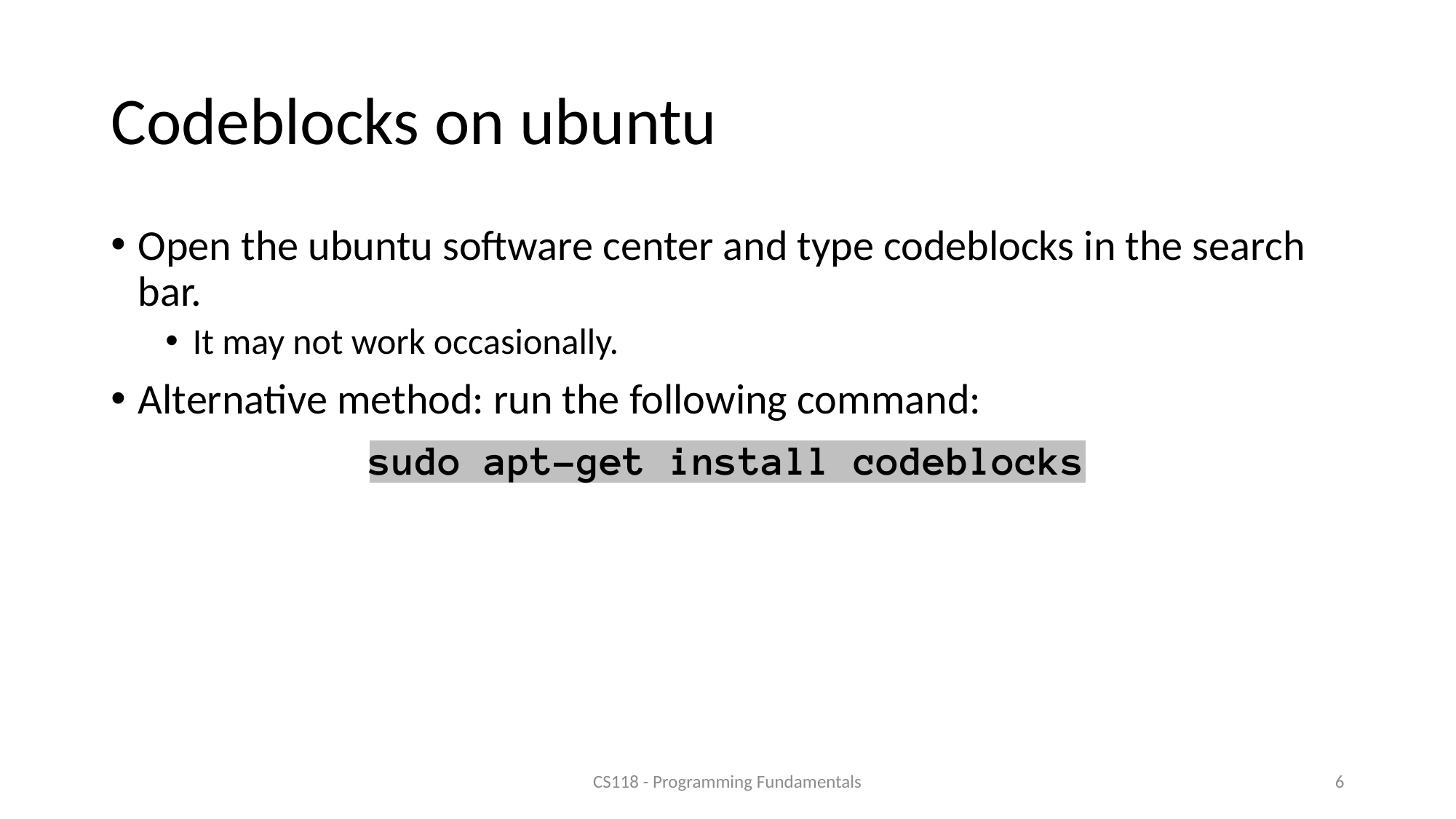

# Codeblocks on ubuntu
Open the ubuntu software center and type codeblocks in the search bar.
It may not work occasionally.
Alternative method: run the following command:
sudo apt-get install codeblocks
CS118 - Programming Fundamentals
6